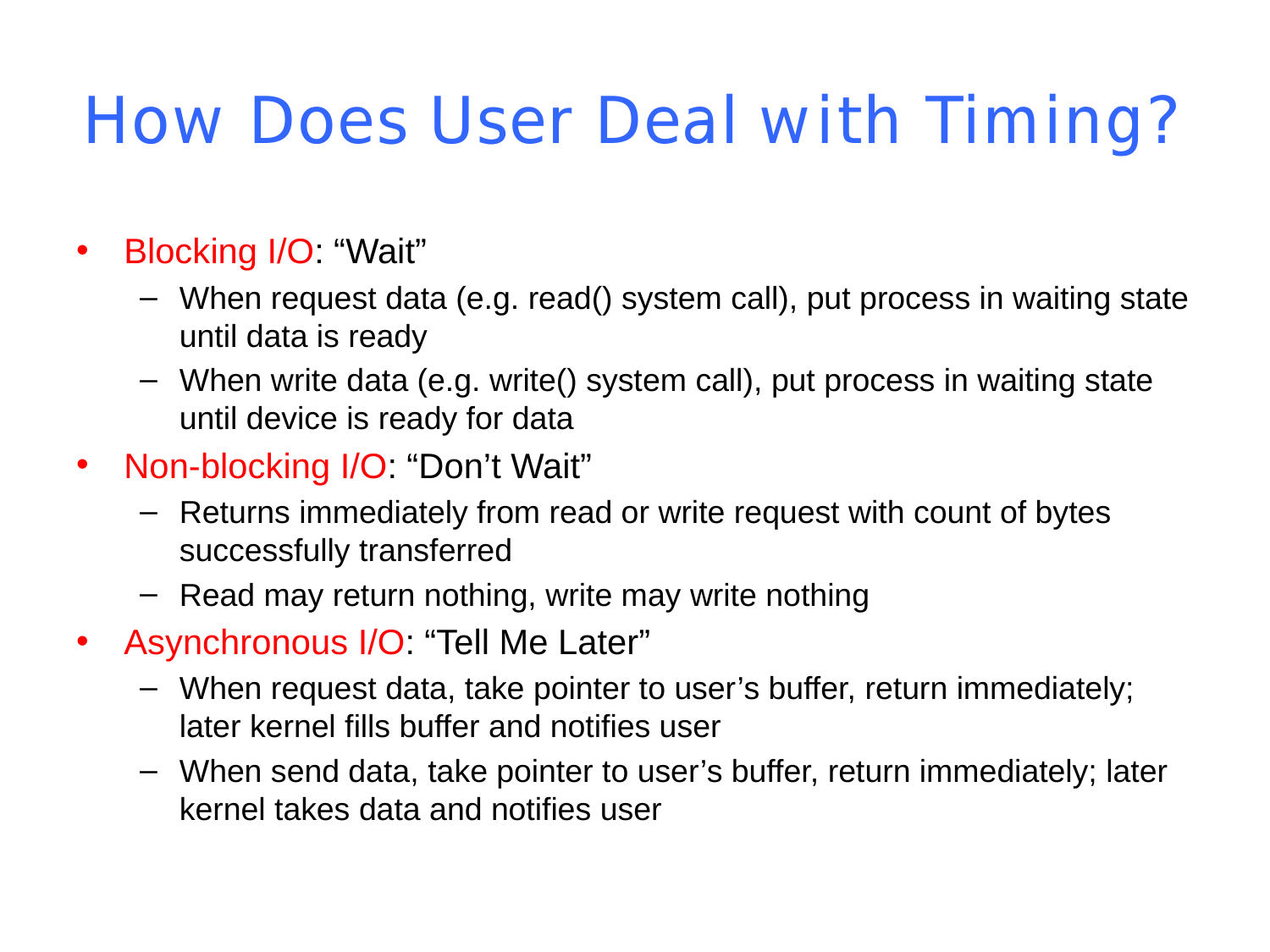

# How Does User Deal with Timing?
Blocking I/O: “Wait”
When request data (e.g. read() system call), put process in waiting state until data is ready
When write data (e.g. write() system call), put process in waiting state until device is ready for data
Non-blocking I/O: “Don’t Wait”
Returns immediately from read or write request with count of bytes successfully transferred
Read may return nothing, write may write nothing
Asynchronous I/O: “Tell Me Later”
When request data, take pointer to user’s buffer, return immediately; later kernel fills buffer and notifies user
When send data, take pointer to user’s buffer, return immediately; later kernel takes data and notifies user